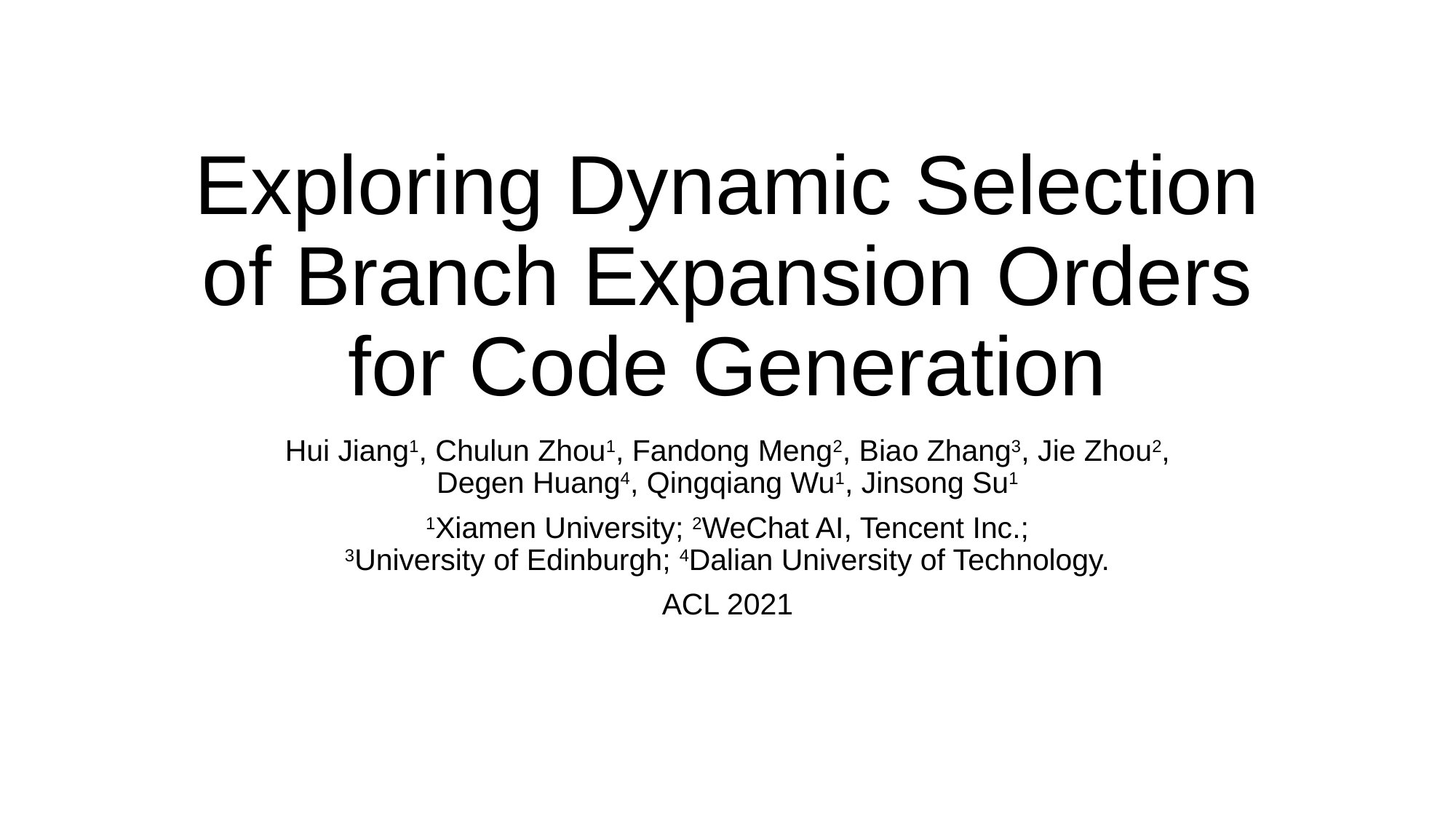

# Exploring Dynamic Selection of Branch Expansion Orders for Code Generation
Hui Jiang1, Chulun Zhou1, Fandong Meng2, Biao Zhang3, Jie Zhou2,
Degen Huang4, Qingqiang Wu1, Jinsong Su1
1Xiamen University; 2WeChat AI, Tencent Inc.;
3University of Edinburgh; 4Dalian University of Technology.
ACL 2021